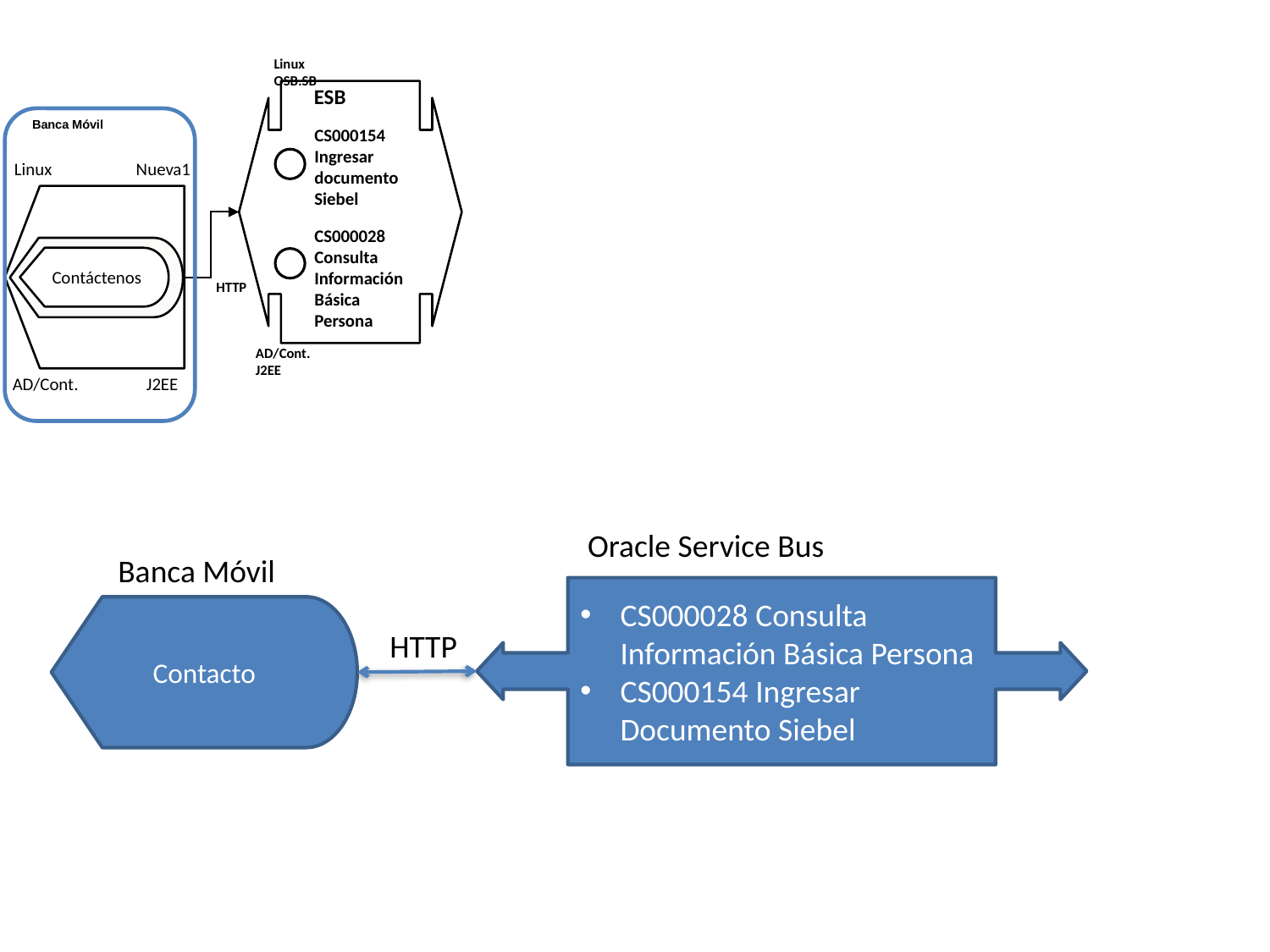

Linux                        OSB.SB
ESB

Banca Móvil

CS000154
Ingresar documento Siebel

Linux                     Nueva1
CS000028 Consulta Información Básica Persona

Contáctenos

HTTP

AD/Cont.                   J2EE

AD/Cont.                 J2EE
Oracle Service Bus
Banca Móvil
CS000028 Consulta Información Básica Persona
CS000154 Ingresar Documento Siebel
Contacto
HTTP